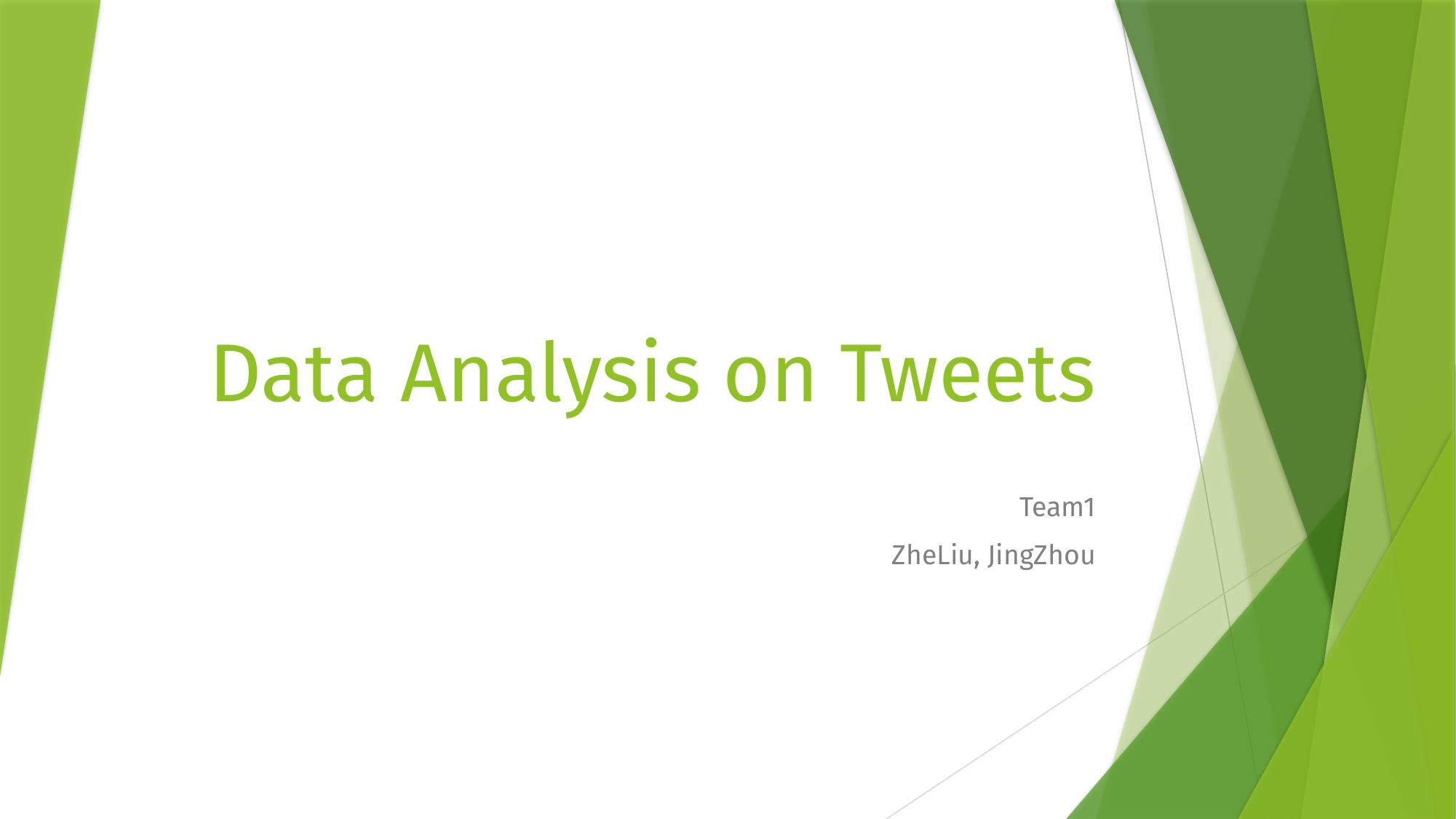

# Data Analysis on Tweets
Team1
ZheLiu, JingZhou